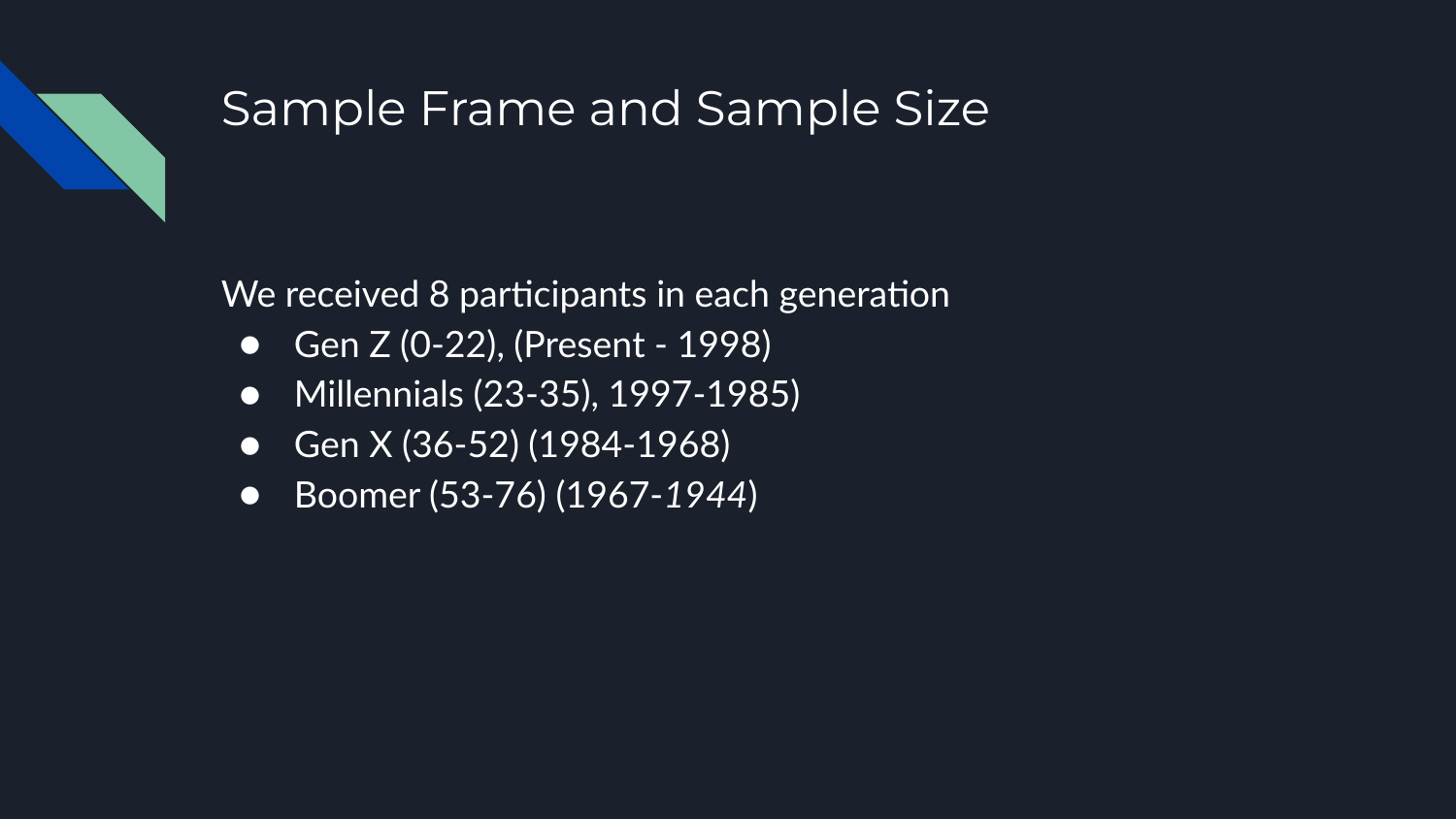

# Sample Frame and Sample Size
We received 8 participants in each generation
Gen Z (0-22), (Present - 1998)
Millennials (23-35), 1997-1985)
Gen X (36-52) (1984-1968)
Boomer (53-76) (1967-1944)